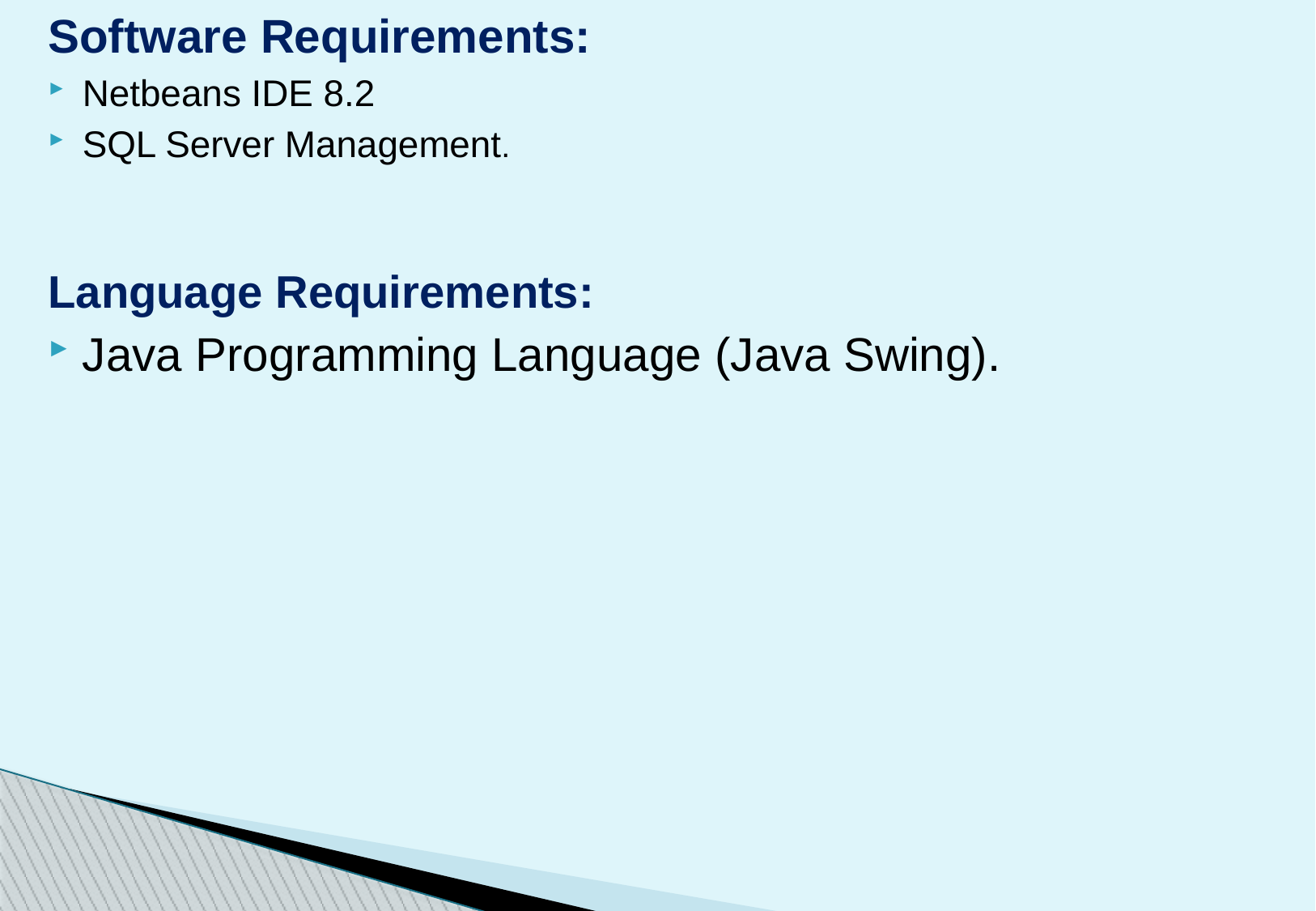

Software Requirements:
Netbeans IDE 8.2
SQL Server Management.

Language Requirements:
Java Programming Language (Java Swing).